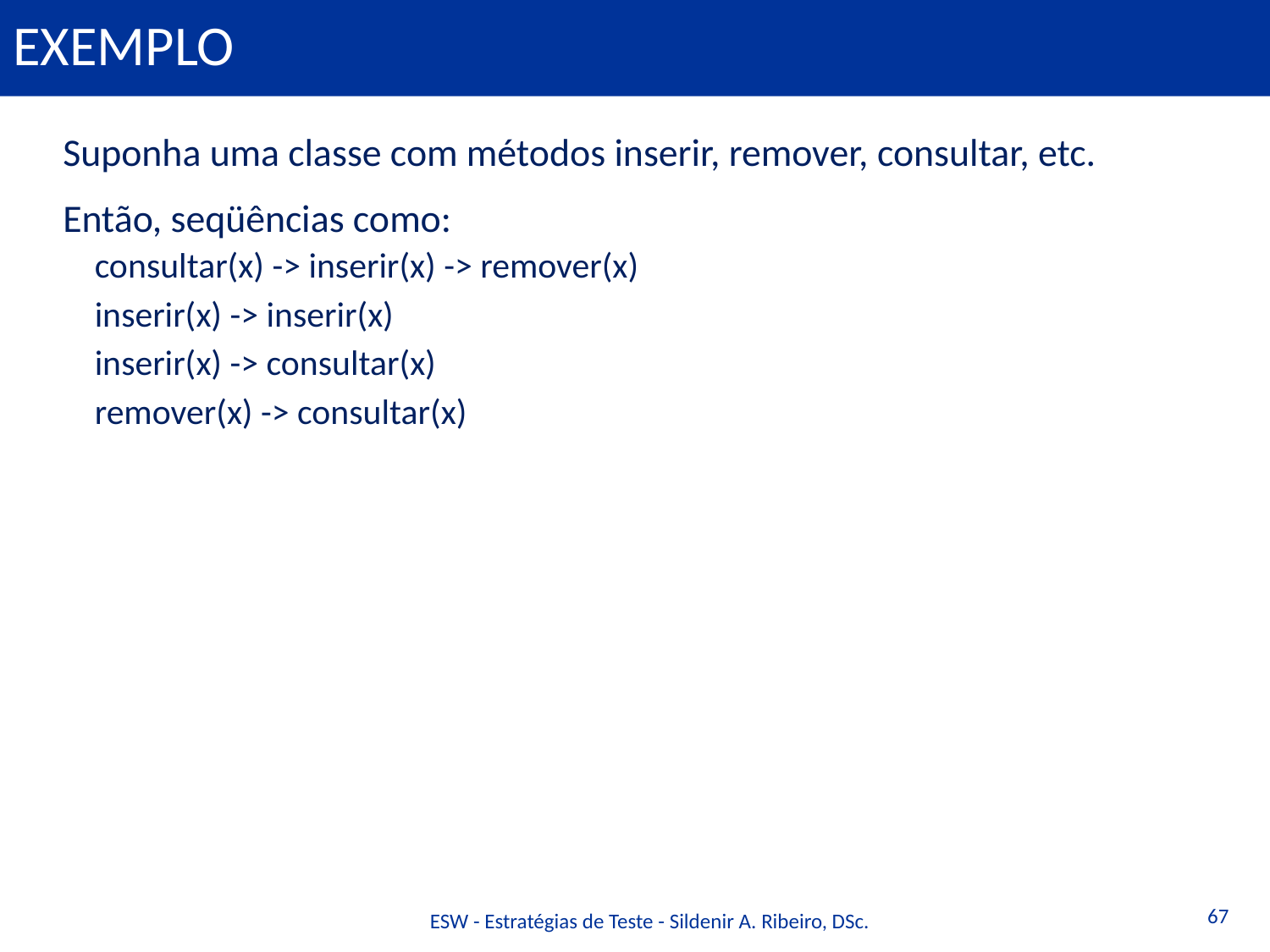

# Exemplo
Suponha uma classe com métodos inserir, remover, consultar, etc.
Então, seqüências como:
consultar(x) -> inserir(x) -> remover(x)
inserir(x) -> inserir(x)
inserir(x) -> consultar(x)
remover(x) -> consultar(x)
67
ESW - Estratégias de Teste - Sildenir A. Ribeiro, DSc.